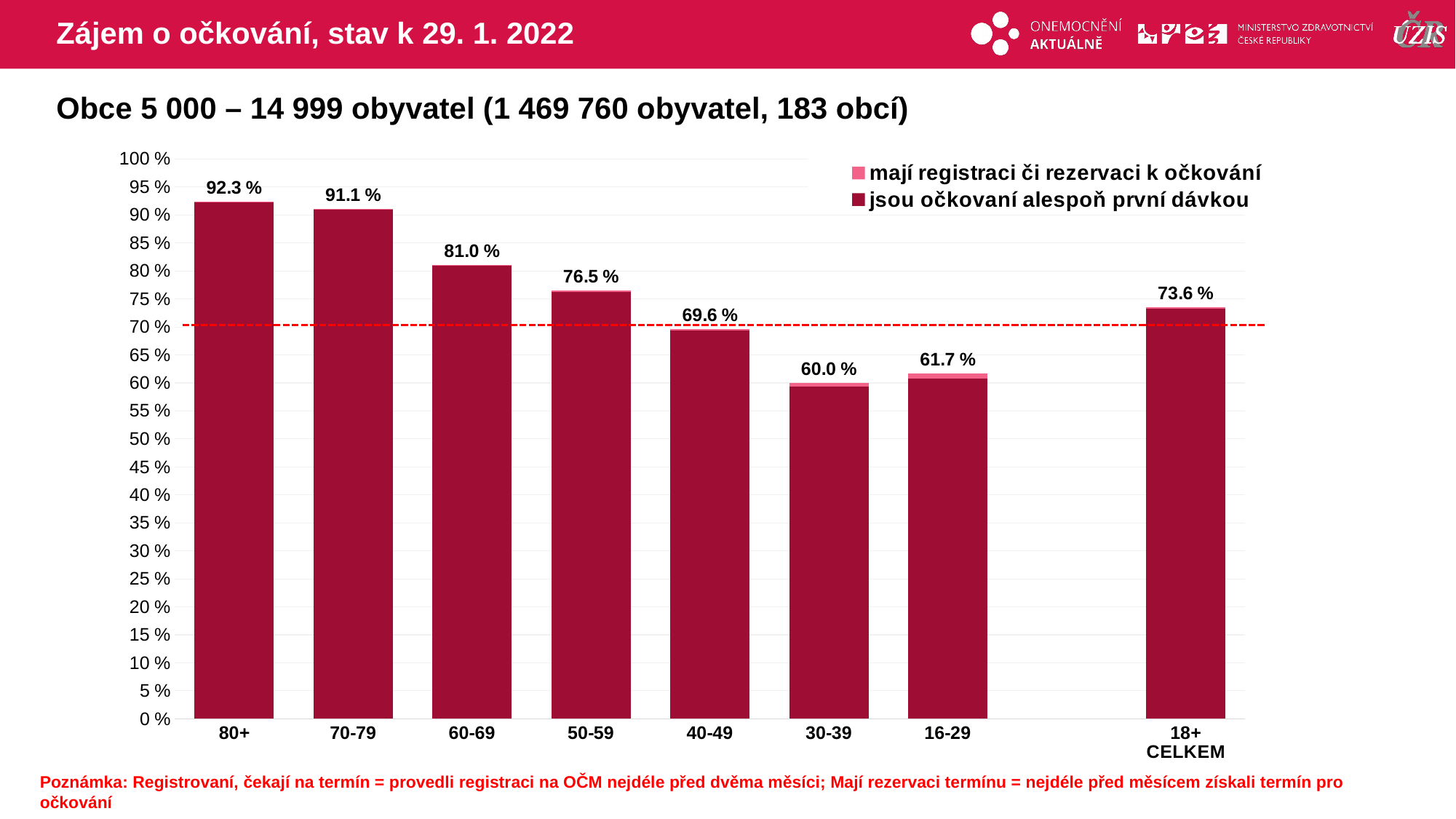

# Zájem o očkování, stav k 29. 1. 2022
Obce 5 000 – 14 999 obyvatel (1 469 760 obyvatel, 183 obcí)

### Chart

| Category | mají registraci či rezervaci k očkování | jsou očkovaní alespoň první dávkou |
|---|---|---|
| 80+ | 92.31982 | 92.2270823 |
| 70-79 | 91.07094 | 90.9550785 |
| 60-69 | 81.00922 | 80.9016001 |
| 50-59 | 76.45907 | 76.2574161 |
| 40-49 | 69.63073 | 69.3168603 |
| 30-39 | 59.97502 | 59.3346299 |
| 16-29 | 61.65381 | 60.8117405 |
|  | None | None |
| 18+ CELKEM | 73.57867 | 73.2274256 |
Poznámka: Registrovaní, čekají na termín = provedli registraci na OČM nejdéle před dvěma měsíci; Mají rezervaci termínu = nejdéle před měsícem získali termín pro očkování